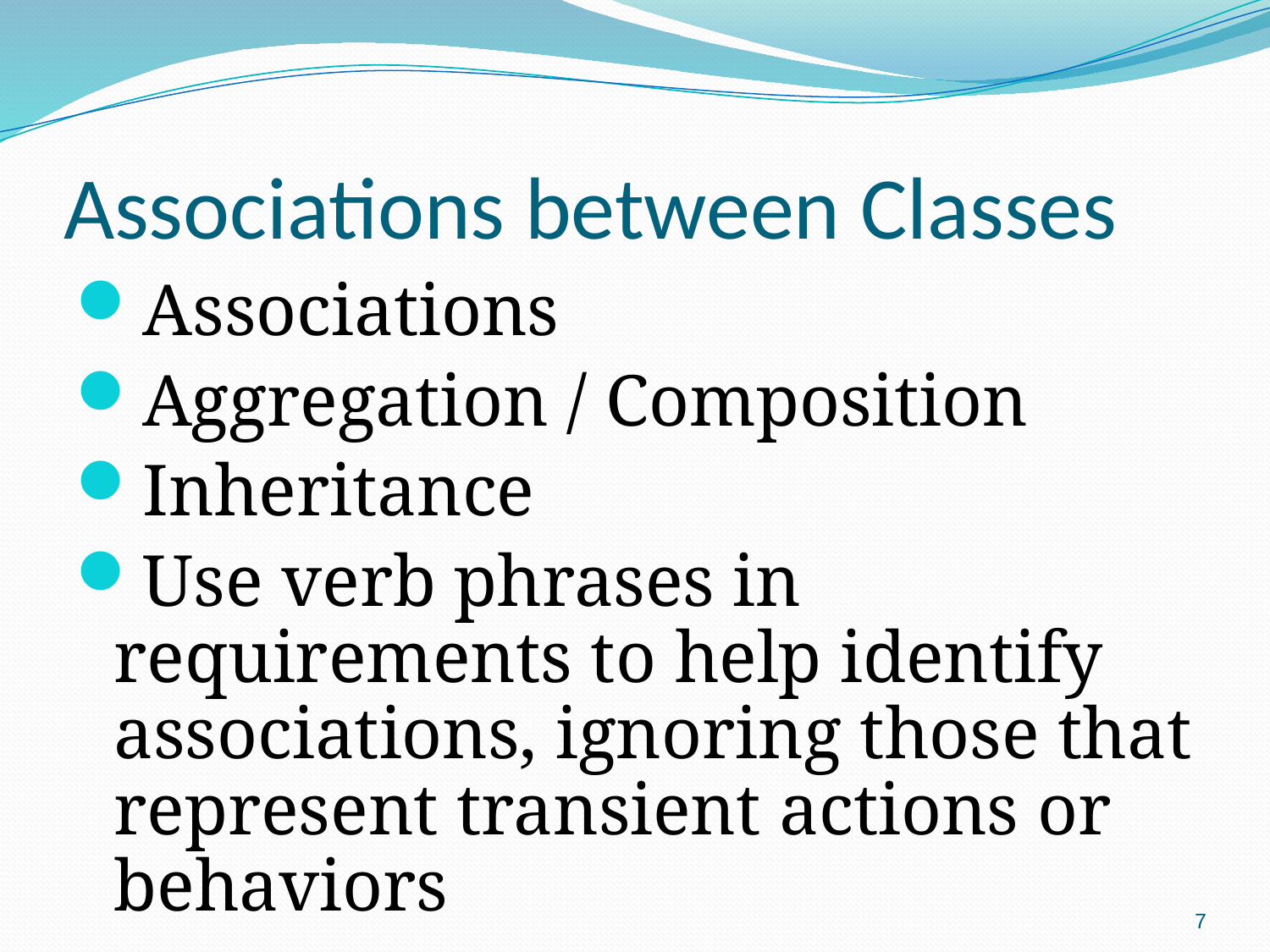

# Associations between Classes
Associations
Aggregation / Composition
Inheritance
Use verb phrases in requirements to help identify associations, ignoring those that represent transient actions or behaviors
7